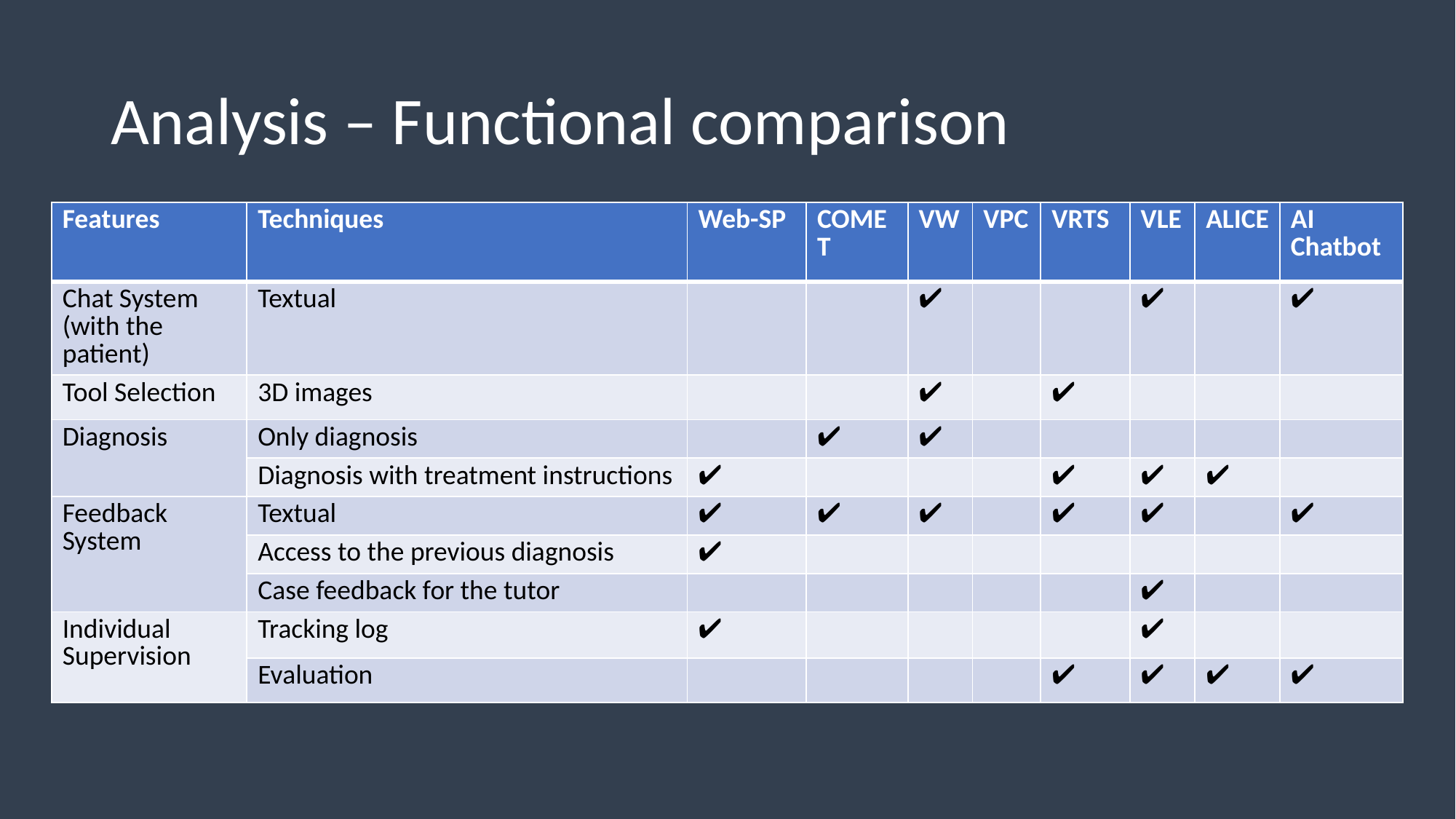

# Analysis – Functional comparison
| Features | Techniques | Web-SP | COMET | VW | VPC | VRTS | VLE | ALICE | AI Chatbot |
| --- | --- | --- | --- | --- | --- | --- | --- | --- | --- |
| Chat System (with the patient) | Textual |  |  | ✔ |  |  | ✔ |  | ✔ |
| Tool Selection | 3D images |  |  | ✔ |  | ✔ |  |  |  |
| Diagnosis | Only diagnosis |  | ✔ | ✔ |  |  |  |  |  |
|  | Diagnosis with treatment instructions | ✔ |  |  |  | ✔ | ✔ | ✔ |  |
| Feedback System | Textual | ✔ | ✔ | ✔ |  | ✔ | ✔ |  | ✔ |
|  | Access to the previous diagnosis | ✔ |  |  |  |  |  |  |  |
|  | Case feedback for the tutor |  |  |  |  |  | ✔ |  |  |
| Individual Supervision | Tracking log | ✔ |  |  |  |  | ✔ |  |  |
|  | Evaluation |  |  |  |  | ✔ | ✔ | ✔ | ✔ |